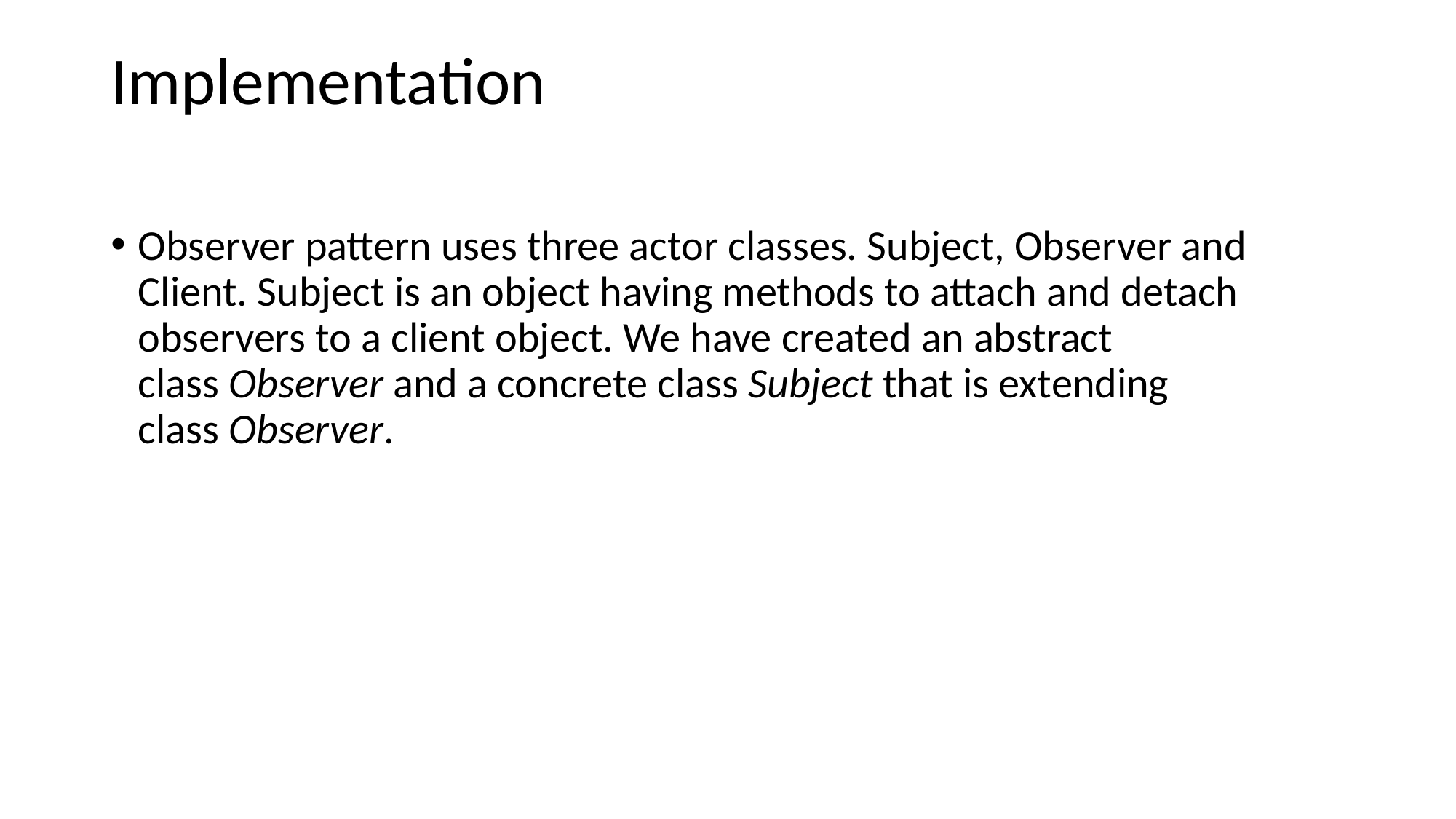

# Implementation
Observer pattern uses three actor classes. Subject, Observer and Client. Subject is an object having methods to attach and detach observers to a client object. We have created an abstract class Observer and a concrete class Subject that is extending class Observer.